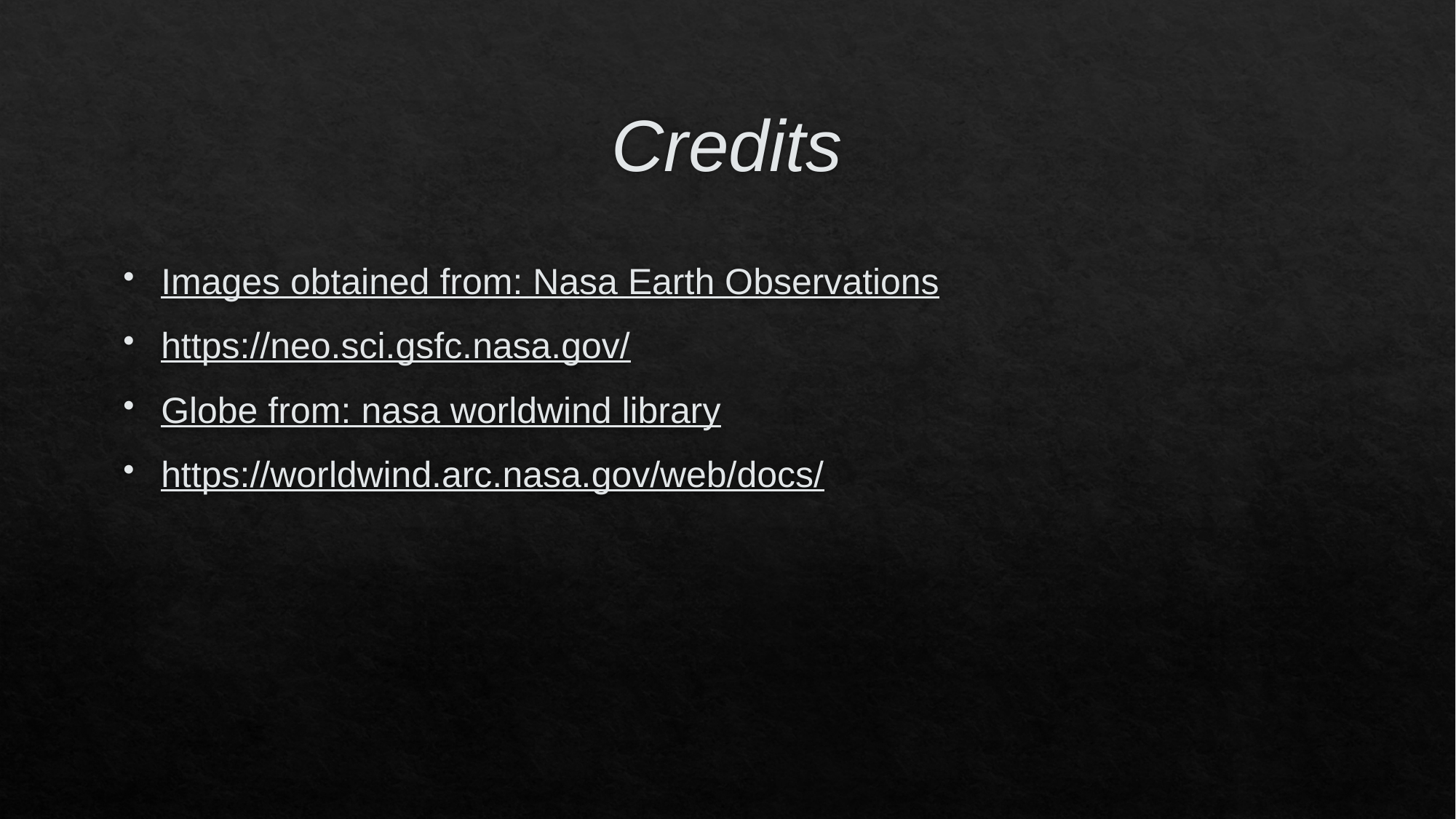

# Credits
Images obtained from: Nasa Earth Observations
https://neo.sci.gsfc.nasa.gov/
Globe from: nasa worldwind library
https://worldwind.arc.nasa.gov/web/docs/